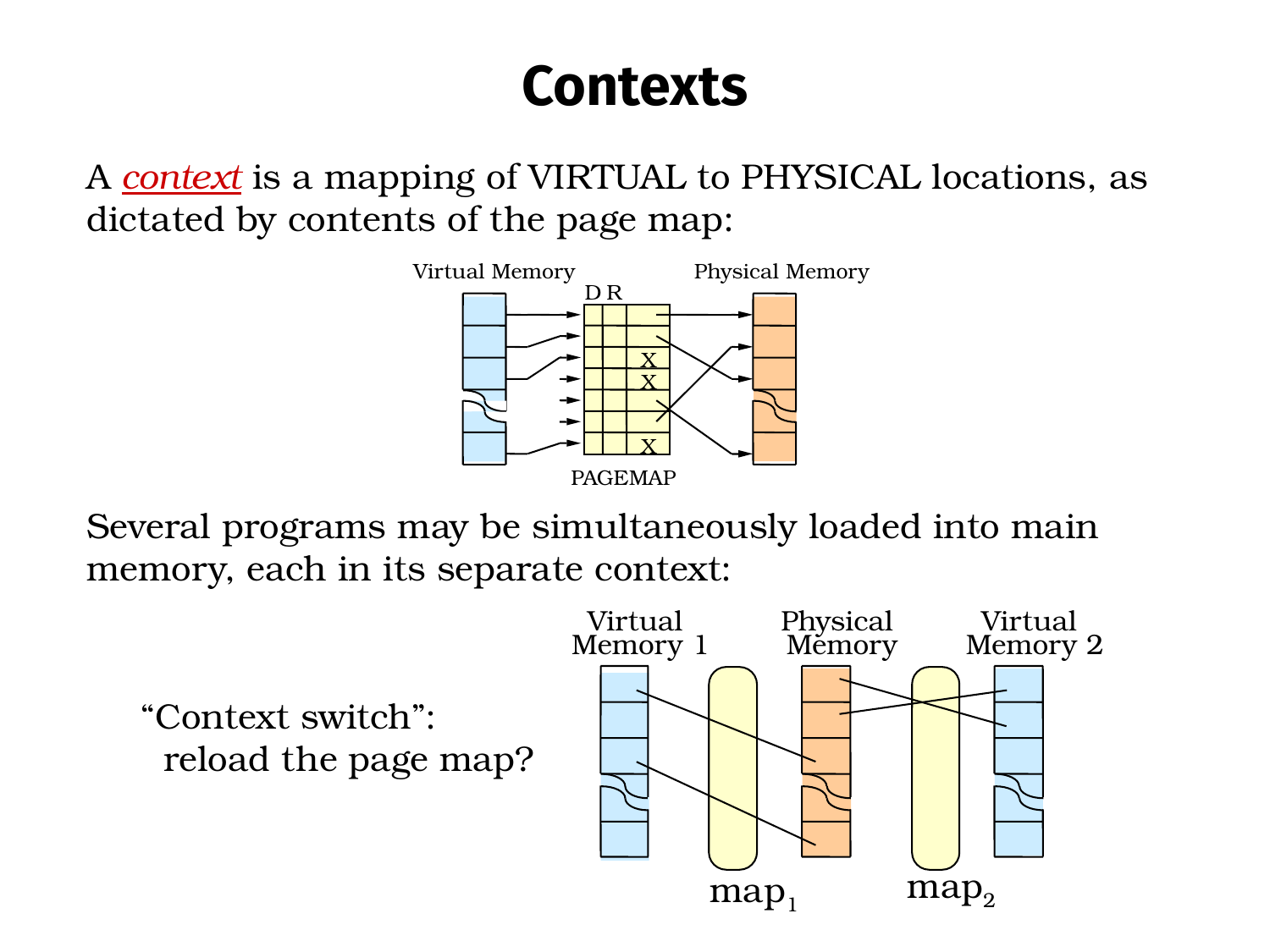

# Contexts
A context is a mapping of VIRTUAL to PHYSICAL locations, as dictated by contents of the page map:
Virtual Memory
Physical Memory
D
R

X

X

X

PAGEMAP

Several programs may be simultaneously loaded into main memory, each in its separate context:
Virtual
Physical
Virtual
Memory 1
Memory
Memory 2

“Context switch”:
  reload the page map?
map2
map1